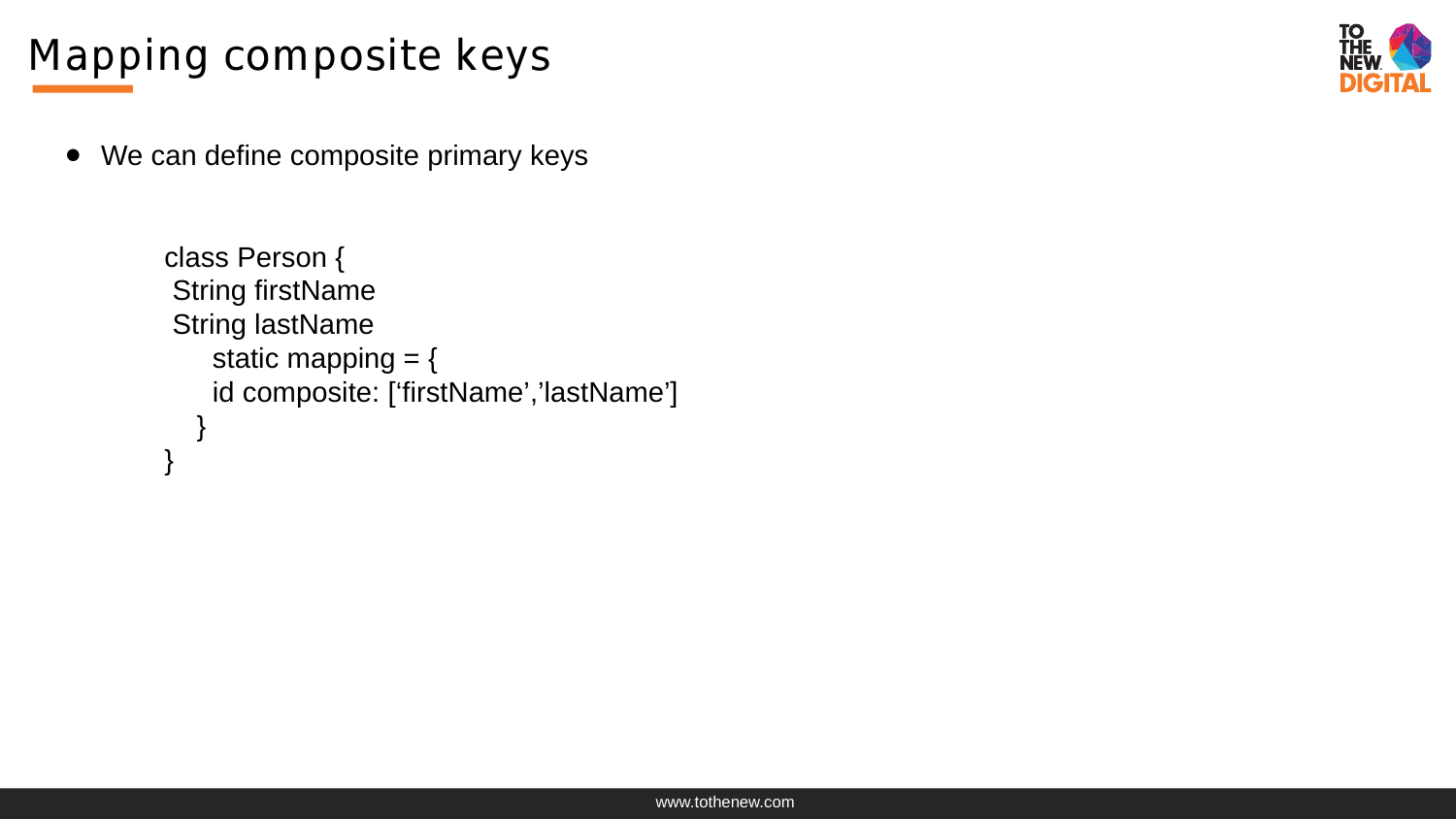

# Mapping composite keys
We can define composite primary keys

                 class Person {
                  String firstName
                  String lastName
                       static mapping = {
                       id composite: [‘firstName’,’lastName’]
                     }
                 }